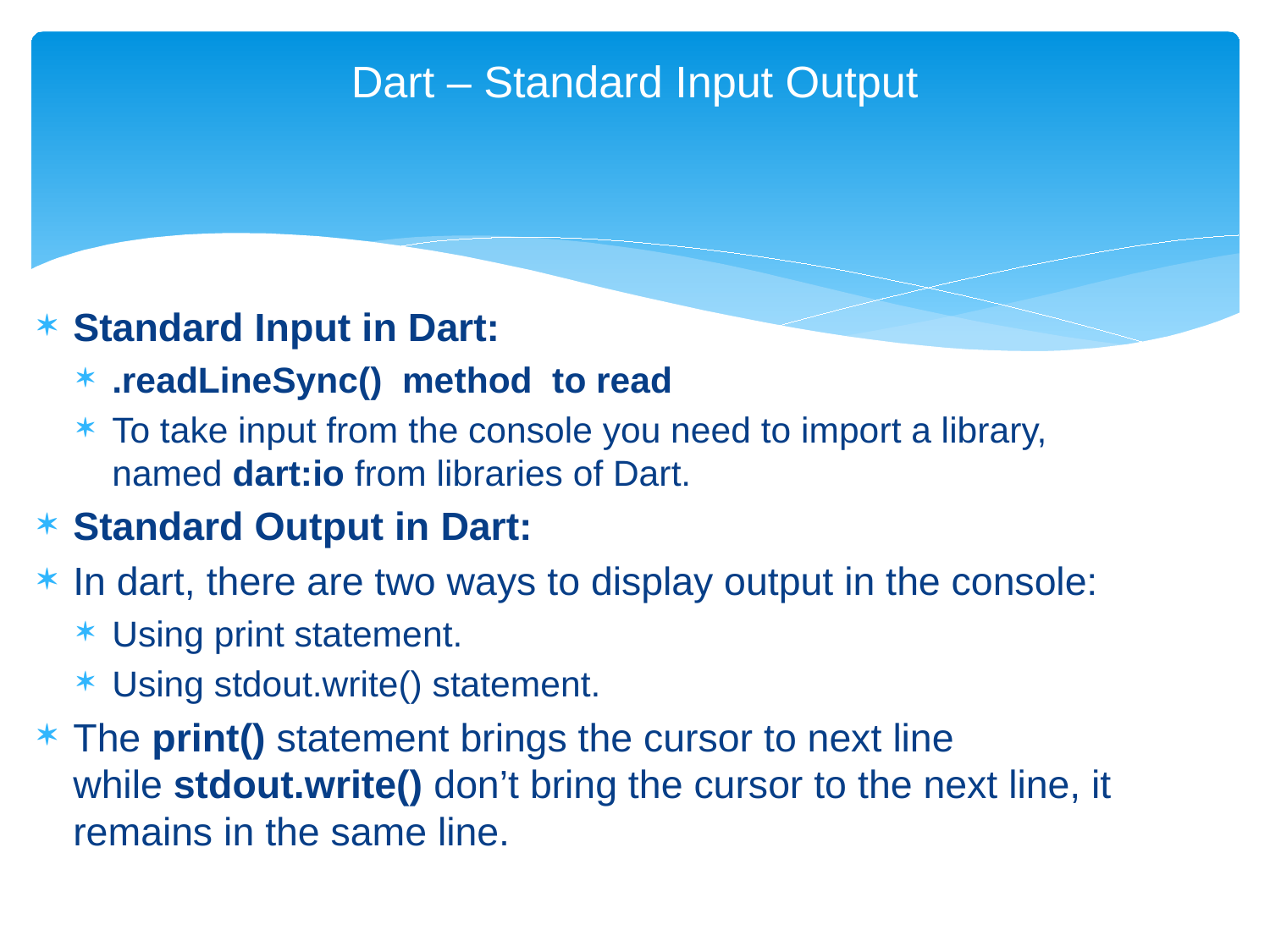

# Dart – Standard Input Output
Standard Input in Dart:
.readLineSync()  method  to read
To take input from the console you need to import a library, named dart:io from libraries of Dart.
Standard Output in Dart:
In dart, there are two ways to display output in the console:
Using print statement.
Using stdout.write() statement.
The print() statement brings the cursor to next line while stdout.write() don’t bring the cursor to the next line, it remains in the same line.